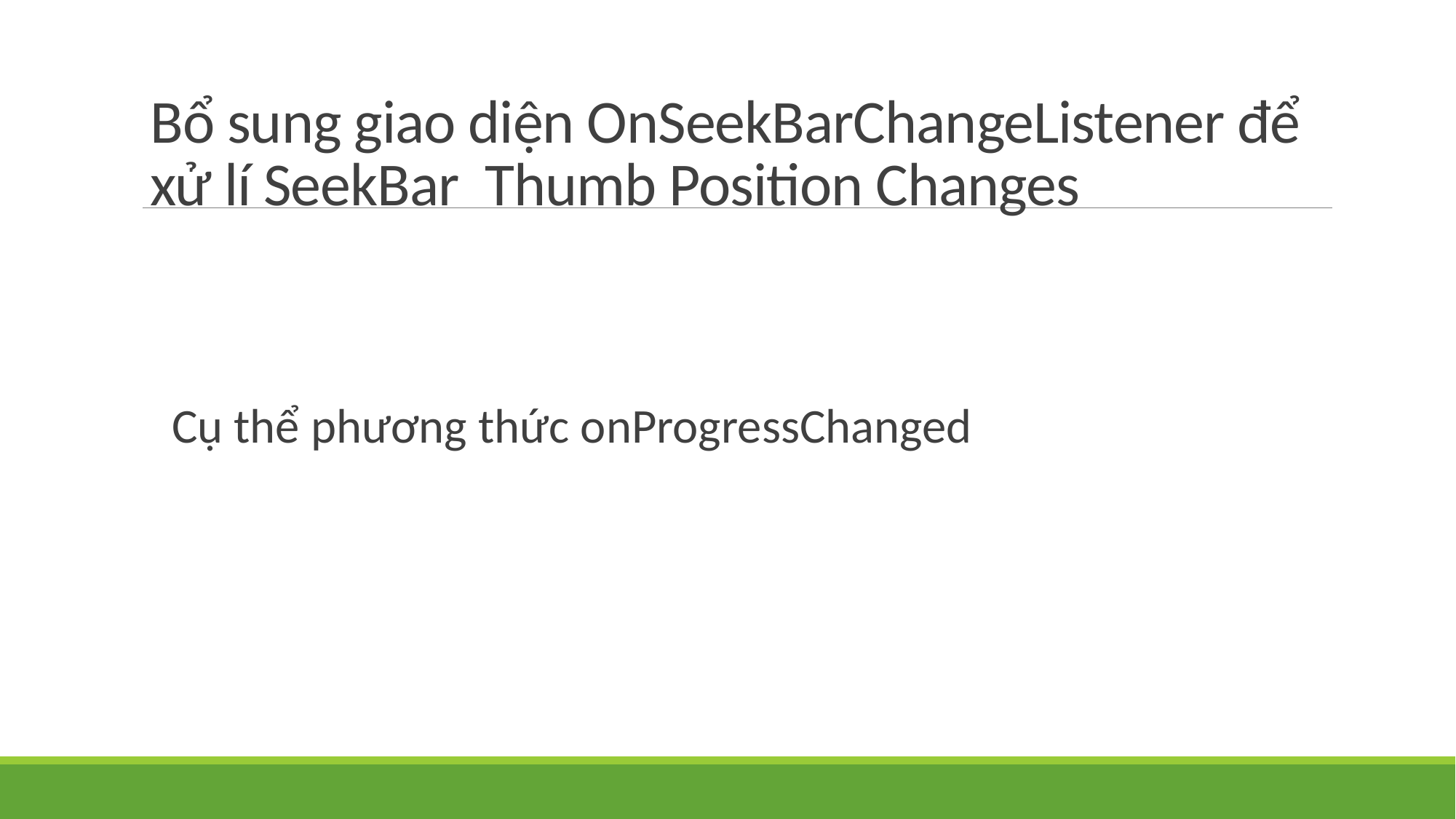

# Bổ sung giao diện OnSeekBarChangeListener để xử lí SeekBar  Thumb Position Changes
Cụ thể phương thức onProgressChanged